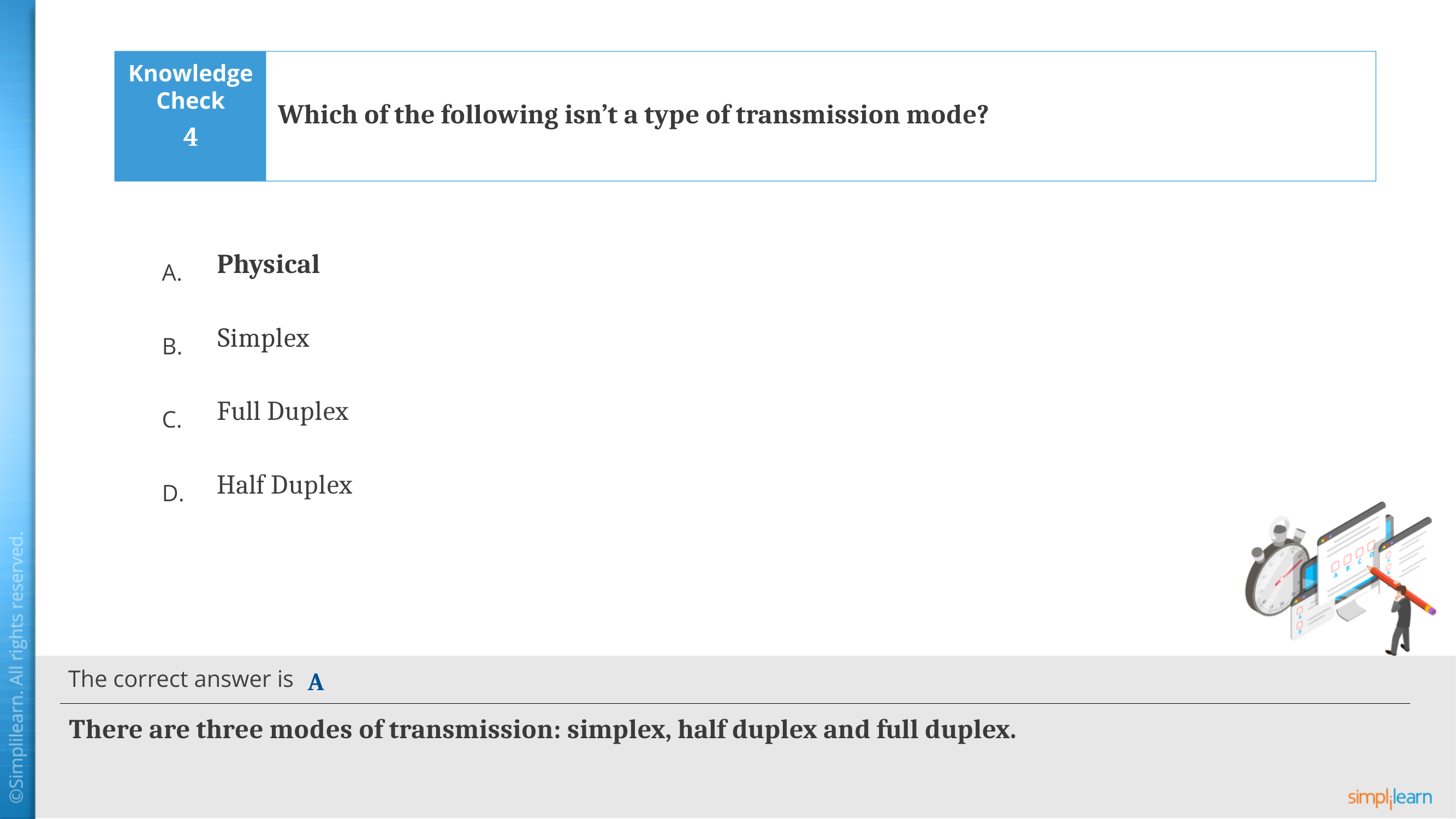

Which of the following isn’t a type of transmission mode?
4
Physical
Simplex
Full Duplex
Half Duplex
A
There are three modes of transmission: simplex, half duplex and full duplex.